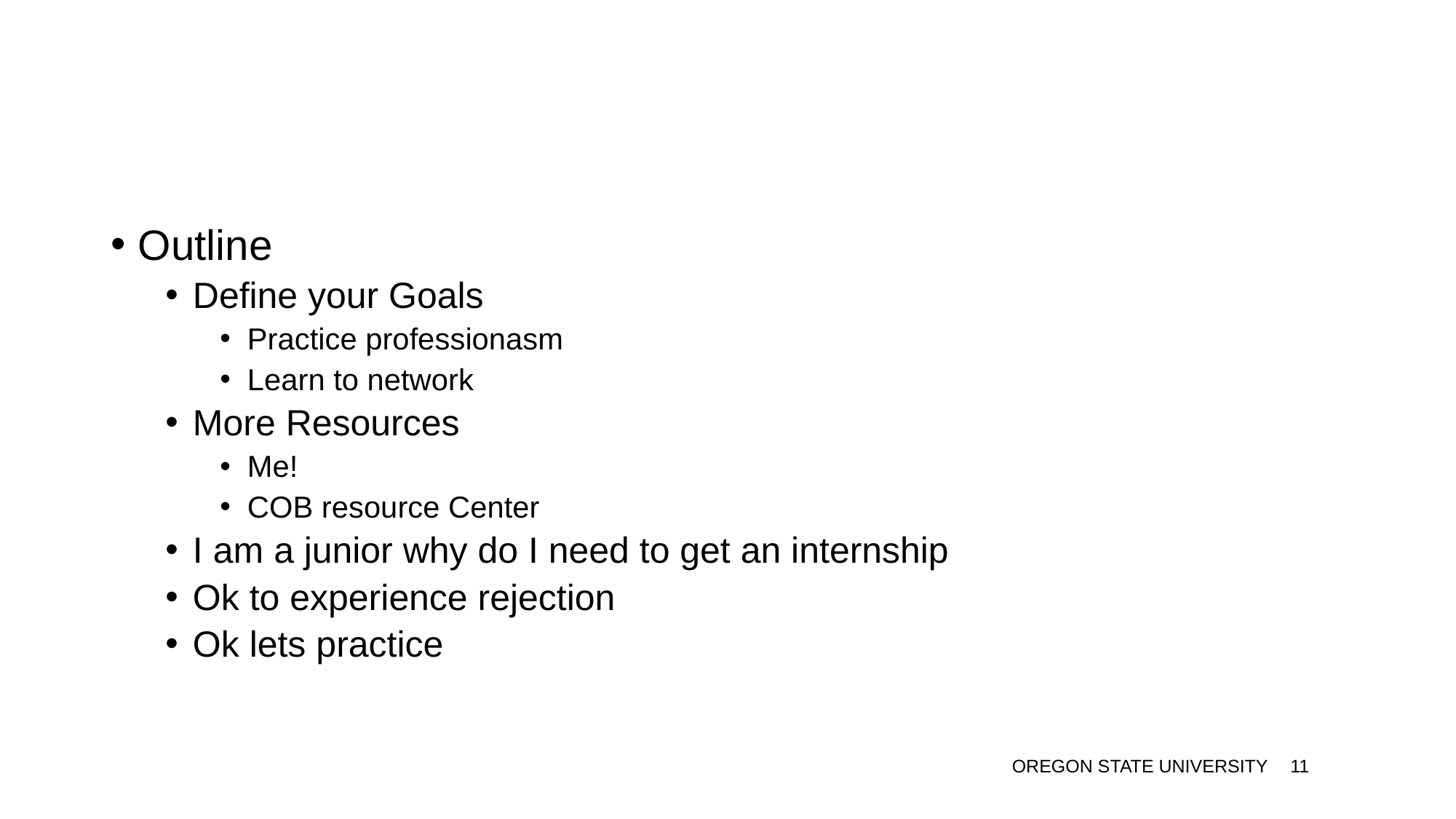

#
Outline
Define your Goals
Practice professionasm
Learn to network
More Resources
Me!
COB resource Center
I am a junior why do I need to get an internship
Ok to experience rejection
Ok lets practice

OREGON STATE UNIVERSITY
11